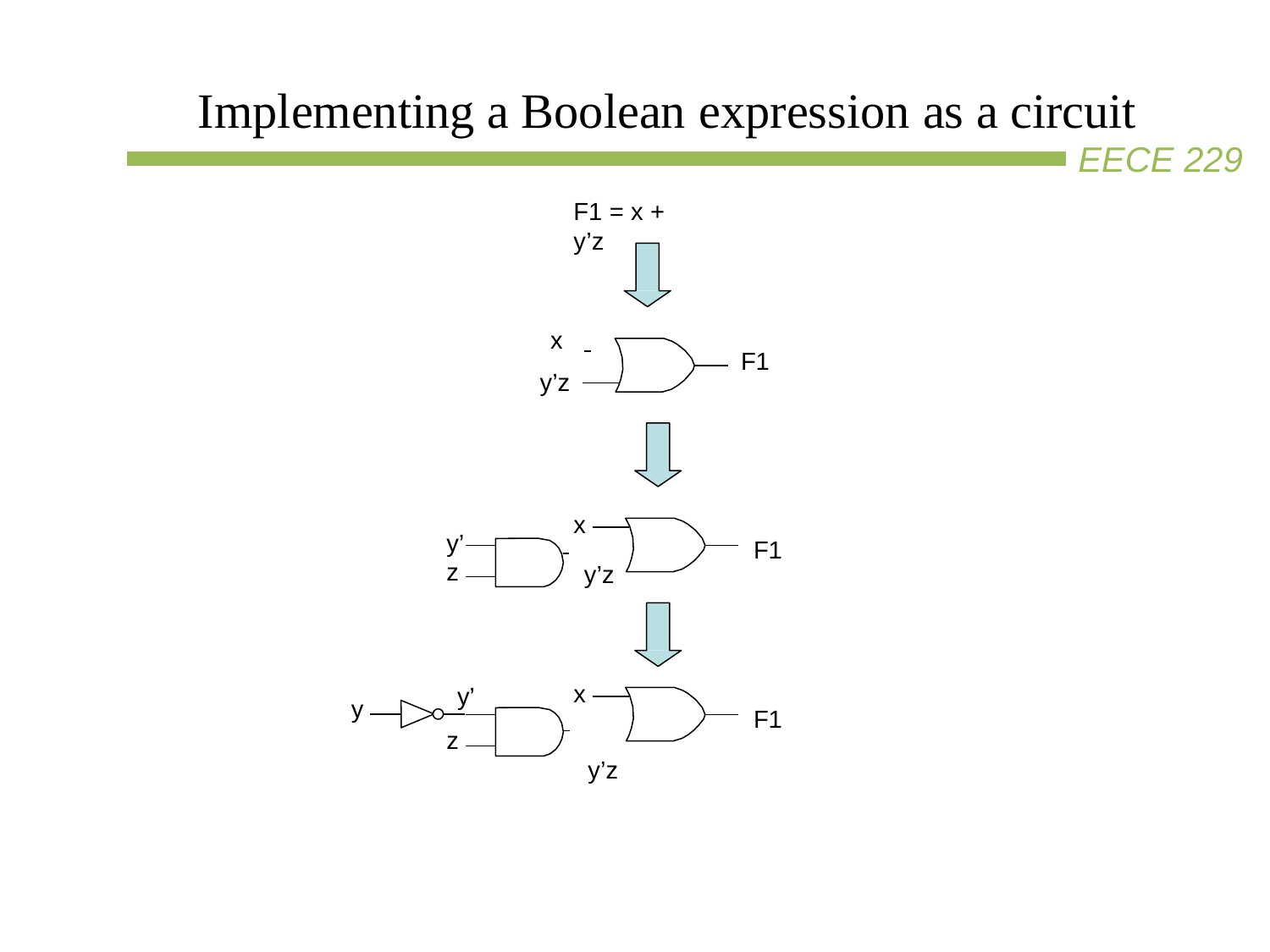

# Implementing a Boolean expression as a circuit
F1 = x + y’z

x

F1

y’z

x

y’z

y’ z
F1

x
y’

y

F1

 		 y’z

z